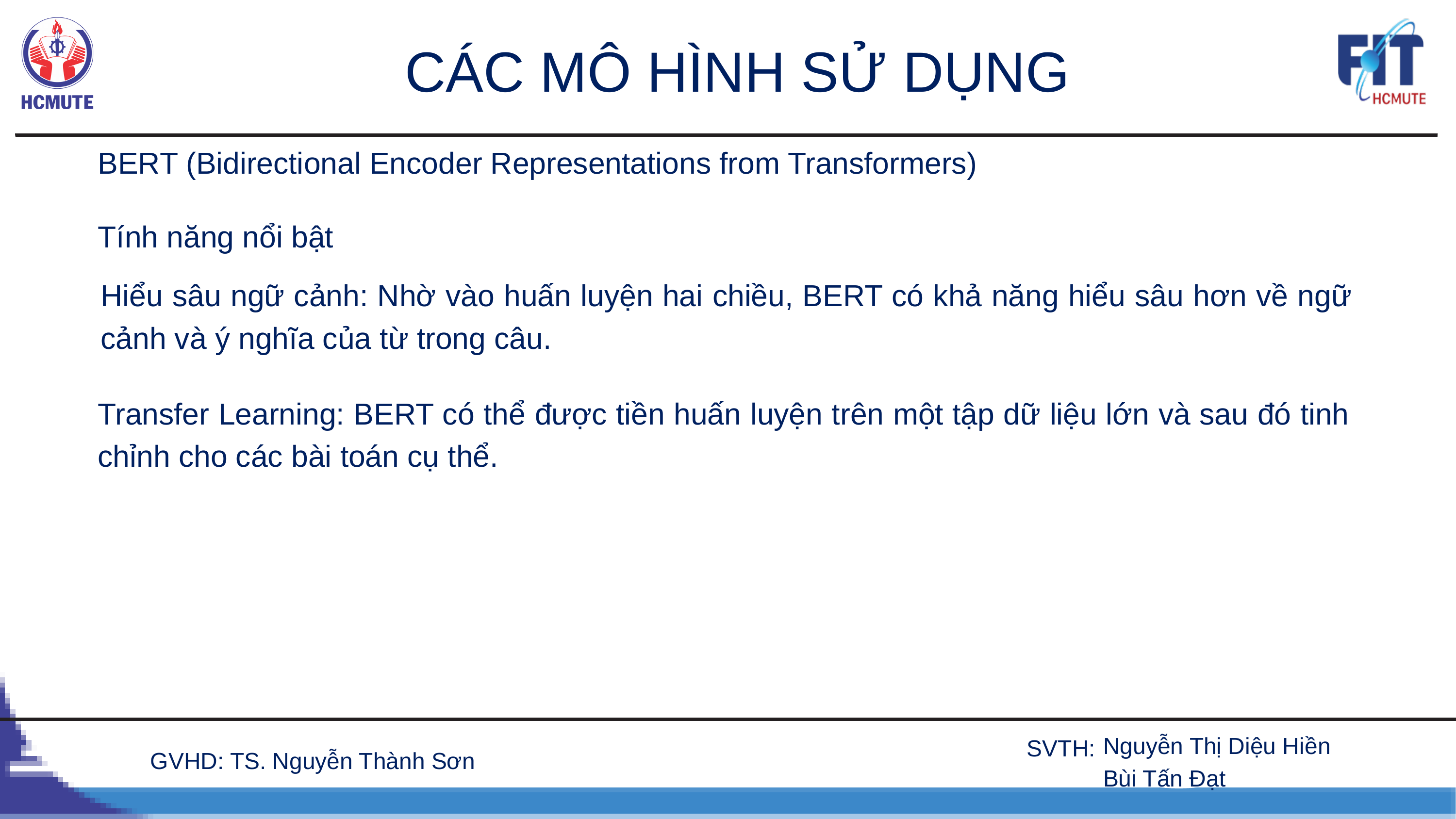

CÁC MÔ HÌNH SỬ DỤNG

BERT (Bidirectional Encoder Representations from Transformers)
Tính năng nổi bật
Hiểu sâu ngữ cảnh: Nhờ vào huấn luyện hai chiều, BERT có khả năng hiểu sâu hơn về ngữ cảnh và ý nghĩa của từ trong câu.
Transfer Learning: BERT có thể được tiền huấn luyện trên một tập dữ liệu lớn và sau đó tinh chỉnh cho các bài toán cụ thể.

 Nguyễn Thị Diệu Hiền
 Bùi Tấn Đạt
SVTH:

GVHD: TS. Nguyễn Thành Sơn